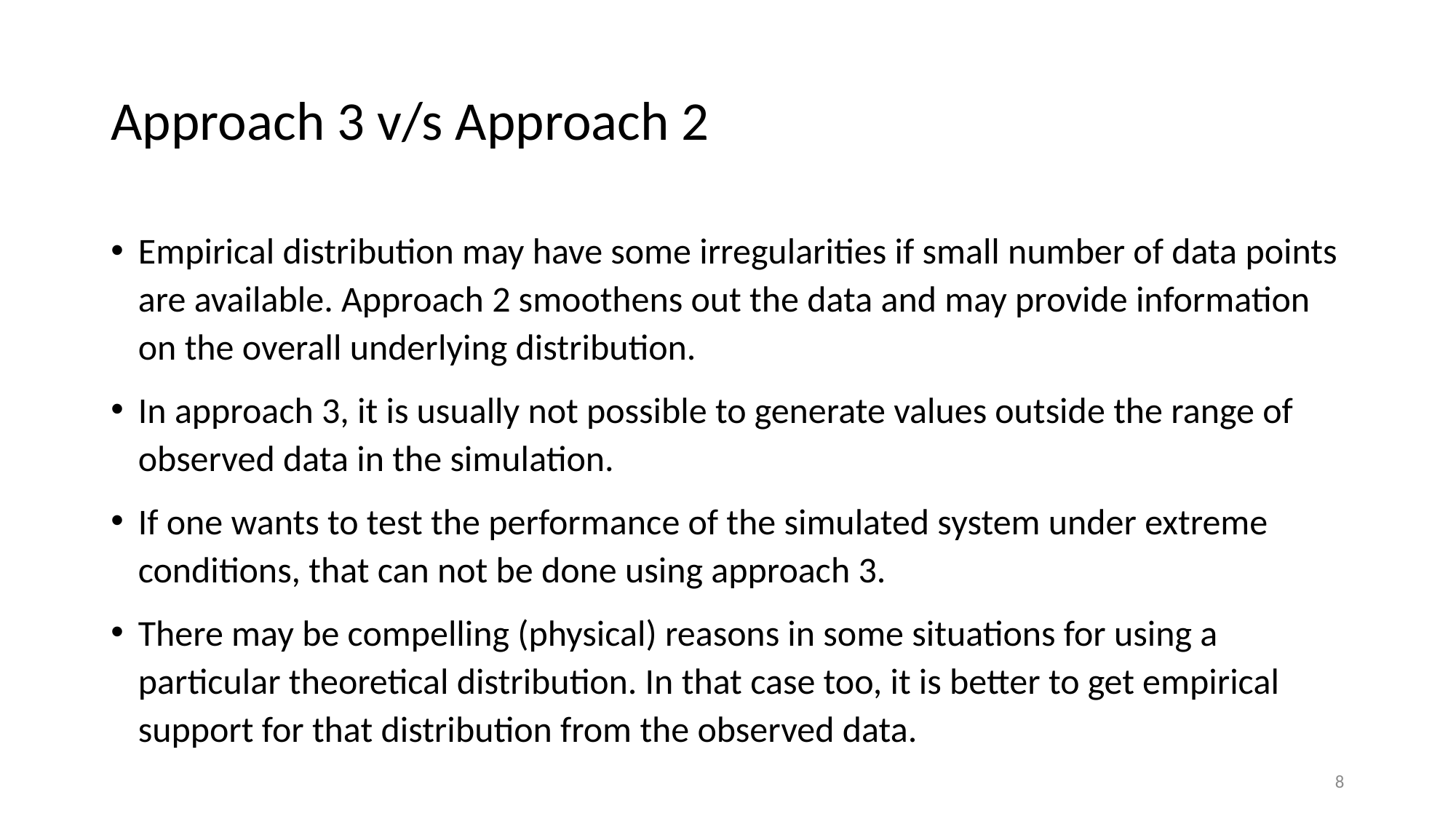

# Approach 3 v/s Approach 2
Empirical distribution may have some irregularities if small number of data points are available. Approach 2 smoothens out the data and may provide information on the overall underlying distribution.
In approach 3, it is usually not possible to generate values outside the range of observed data in the simulation.
If one wants to test the performance of the simulated system under extreme conditions, that can not be done using approach 3.
There may be compelling (physical) reasons in some situations for using a particular theoretical distribution. In that case too, it is better to get empirical support for that distribution from the observed data.
8